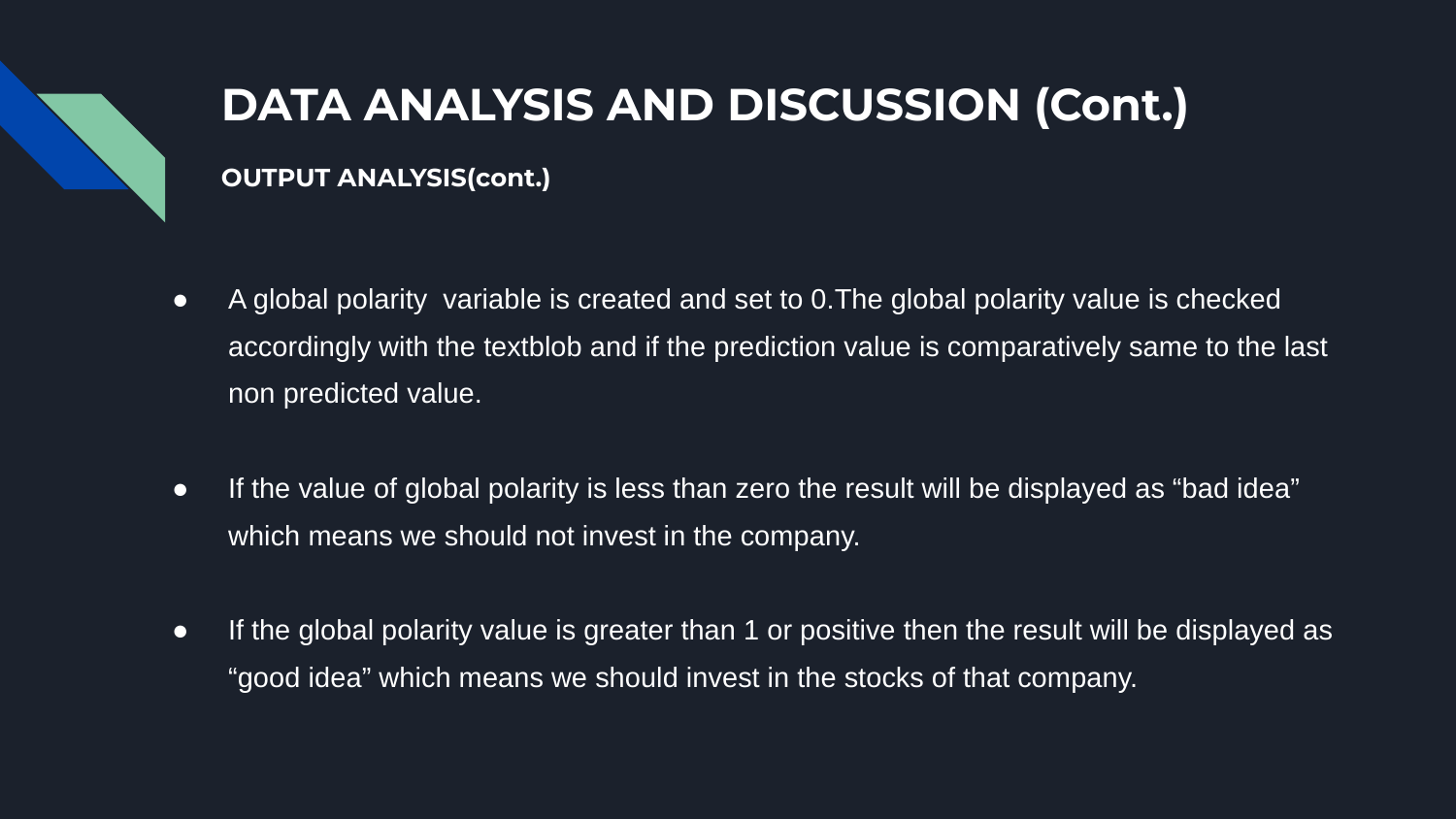

# DATA ANALYSIS AND DISCUSSION (Cont.)

OUTPUT ANALYSIS(cont.)

A global polarity  variable is created and set to 0.The global polarity value is checked  accordingly with the textblob and if the prediction value is comparatively same to the last non predicted value.

If the value of global polarity is less than zero the result will be displayed as “bad idea” which means we should not invest in the company.

If the global polarity value is greater than 1 or positive then the result will be displayed as “good idea” which means we should invest in the stocks of that company.